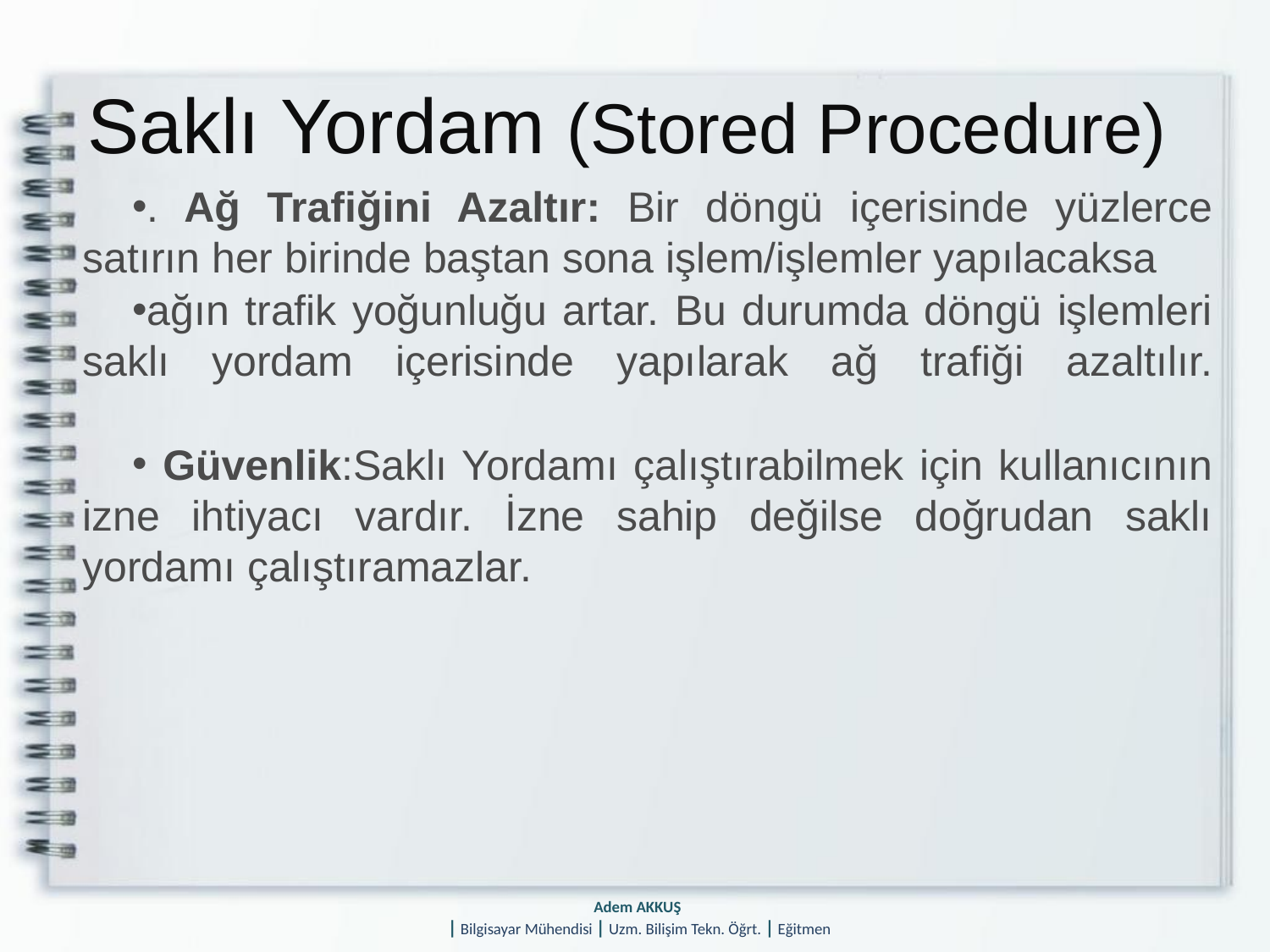

# Saklı Yordam (Stored Procedure)
. Ağ Trafiğini Azaltır: Bir döngü içerisinde yüzlerce satırın her birinde baştan sona işlem/işlemler yapılacaksa
ağın trafik yoğunluğu artar. Bu durumda döngü işlemleri saklı yordam içerisinde yapılarak ağ trafiği azaltılır.
 Güvenlik:Saklı Yordamı çalıştırabilmek için kullanıcının izne ihtiyacı vardır. İzne sahip değilse doğrudan saklı yordamı çalıştıramazlar.
Adem AKKUŞ
| Bilgisayar Mühendisi | Uzm. Bilişim Tekn. Öğrt. | Eğitmen